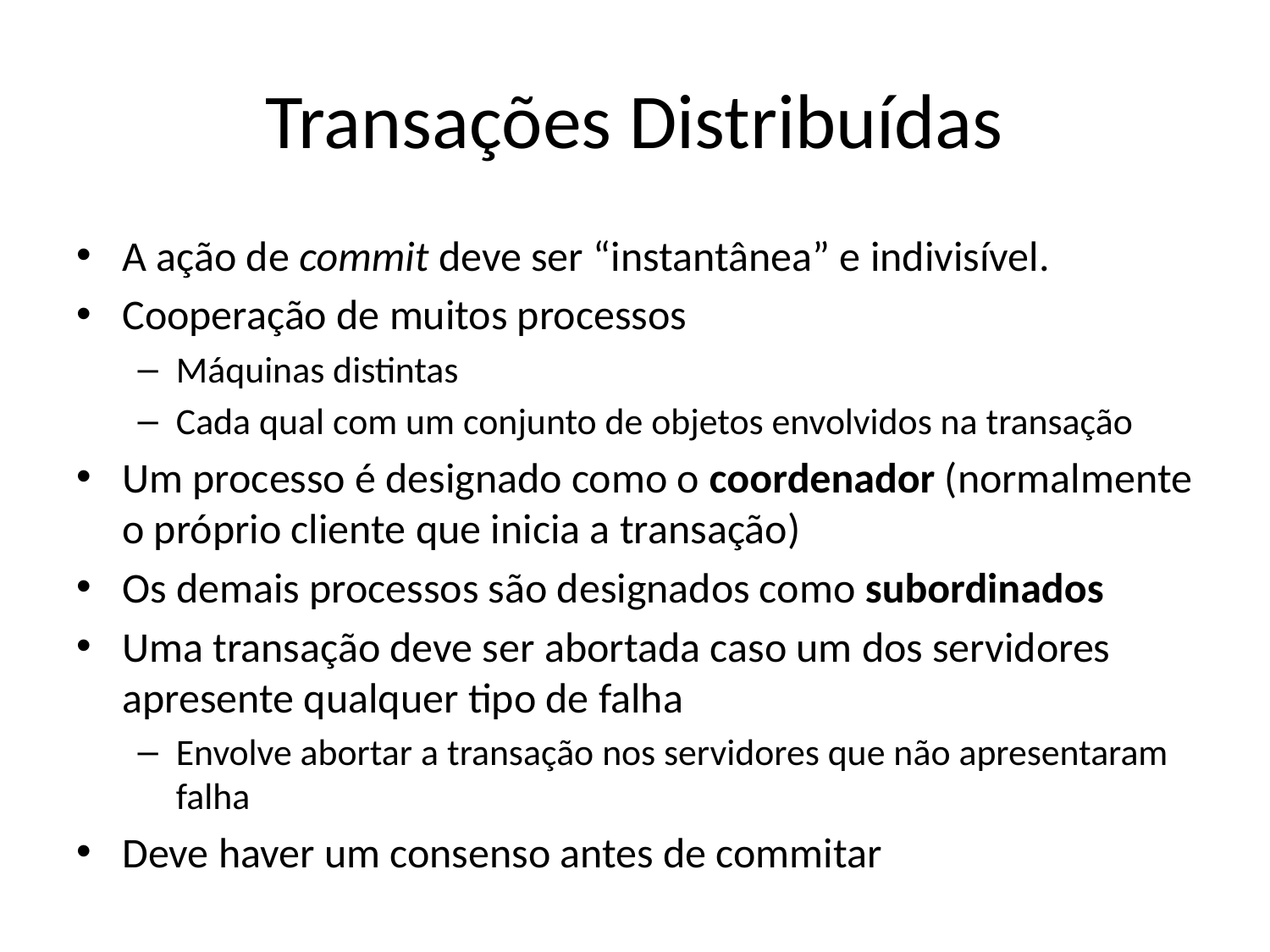

# Transações Distribuídas
A ação de commit deve ser “instantânea” e indivisível.
Cooperação de muitos processos
Máquinas distintas
Cada qual com um conjunto de objetos envolvidos na transação
Um processo é designado como o coordenador (normalmente o próprio cliente que inicia a transação)
Os demais processos são designados como subordinados
Uma transação deve ser abortada caso um dos servidores apresente qualquer tipo de falha
Envolve abortar a transação nos servidores que não apresentaram falha
Deve haver um consenso antes de commitar